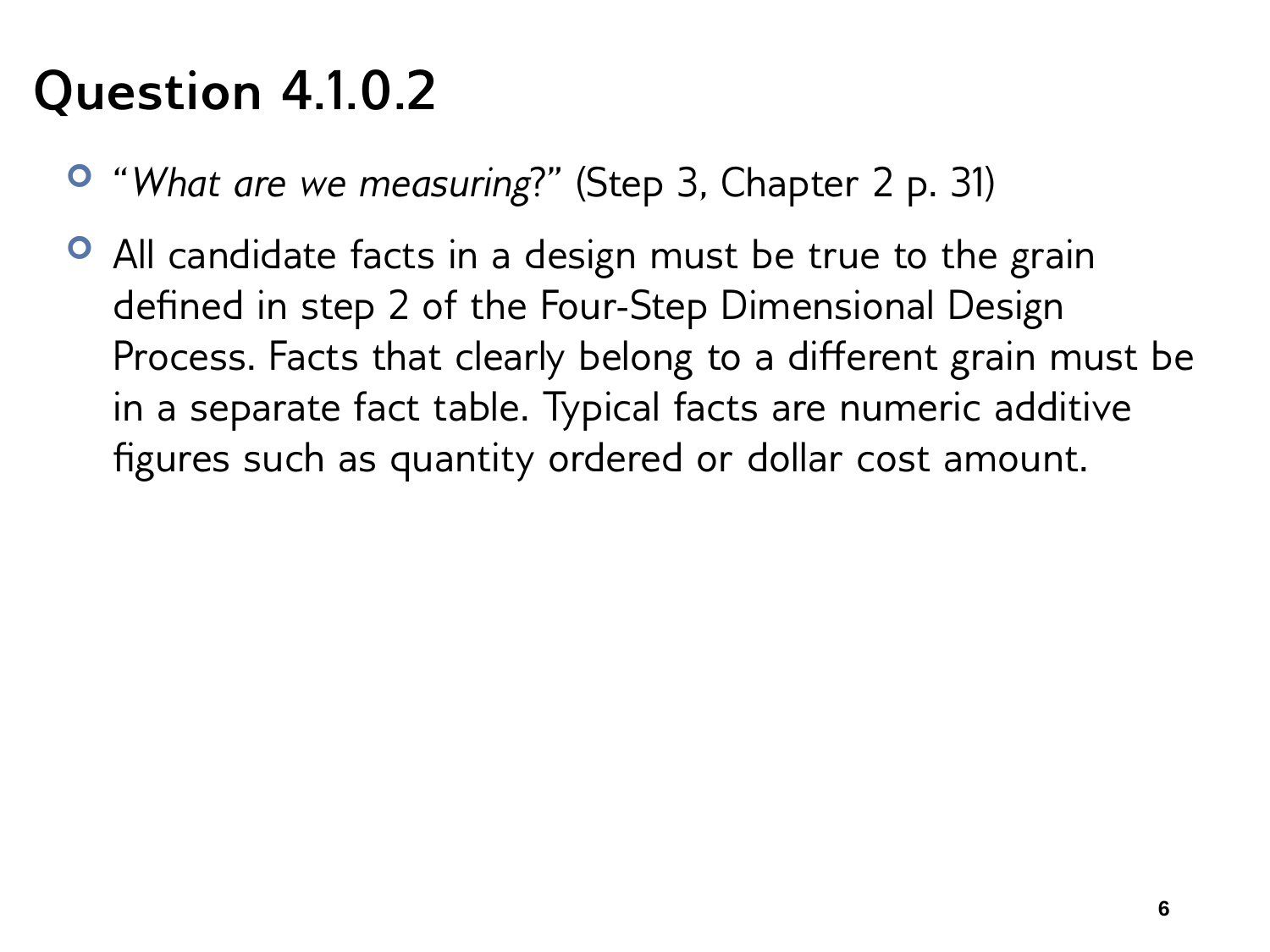

# Question 4.1.0.2
“What are we measuring?” (Step 3, Chapter 2 p. 31)
All candidate facts in a design must be true to the grain defined in step 2 of the Four-Step Dimensional Design Process. Facts that clearly belong to a different grain must be in a separate fact table. Typical facts are numeric additive figures such as quantity ordered or dollar cost amount.
6